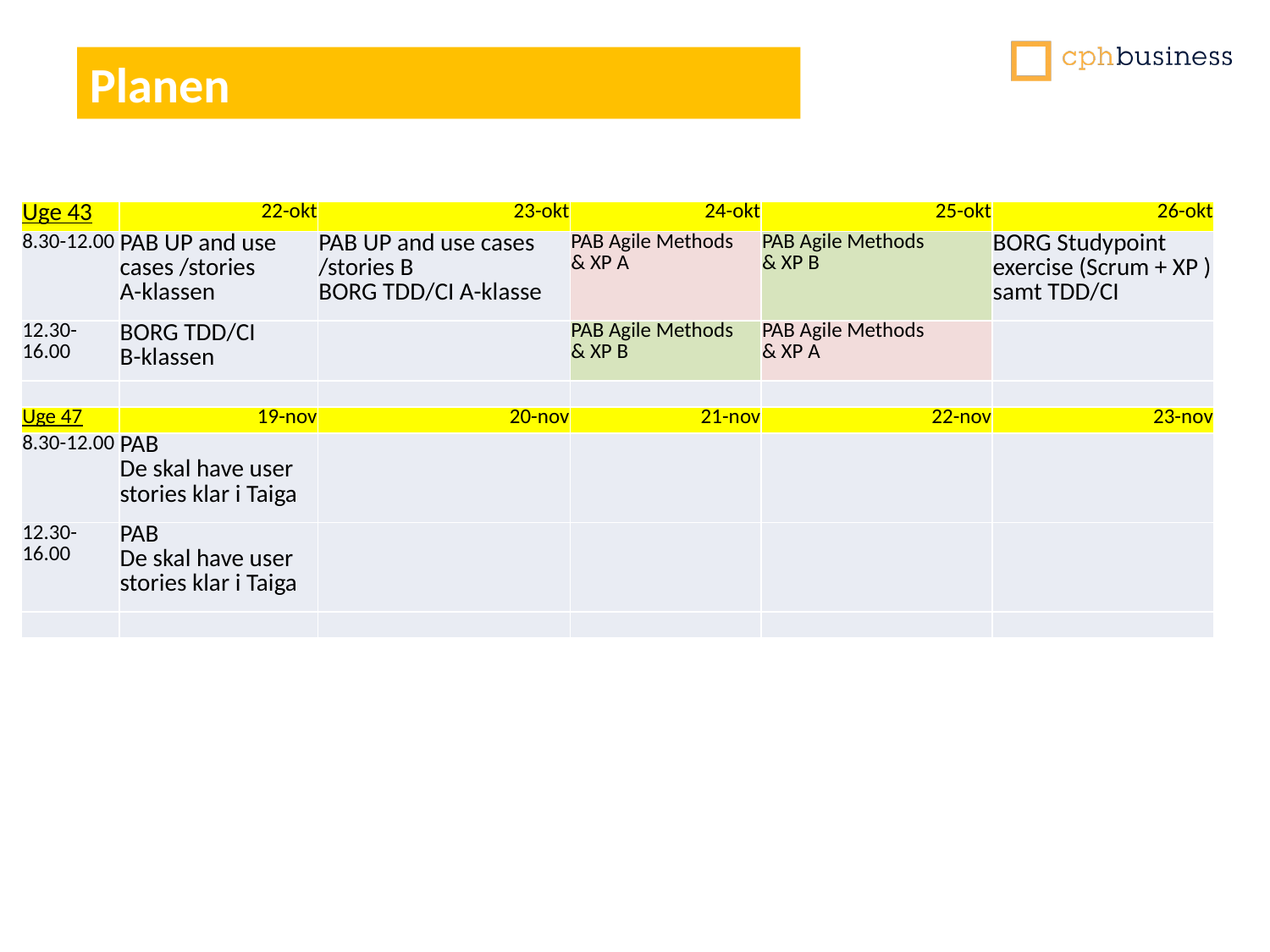

Planen
| Uge 43 | 22-okt | 23-okt | 24-okt | 25-okt | 26-okt |
| --- | --- | --- | --- | --- | --- |
| 8.30-12.00 | PAB UP and use cases /stories A-klassen | PAB UP and use cases /stories B BORG TDD/CI A-klasse | PAB Agile Methods & XP A | PAB Agile Methods & XP B | BORG Studypoint exercise (Scrum + XP ) samt TDD/CI |
| 12.30-16.00 | BORG TDD/CI B-klassen |  | PAB Agile Methods & XP B | PAB Agile Methods & XP A |  |
|  |  |  |  |  |  |
| Uge 47 | 19-nov | 20-nov | 21-nov | 22-nov | 23-nov |
| 8.30-12.00 | PAB De skal have user stories klar i Taiga |  |  |  |  |
| 12.30-16.00 | PAB De skal have user stories klar i Taiga |  |  |  |  |
|  |  |  |  |  |  |